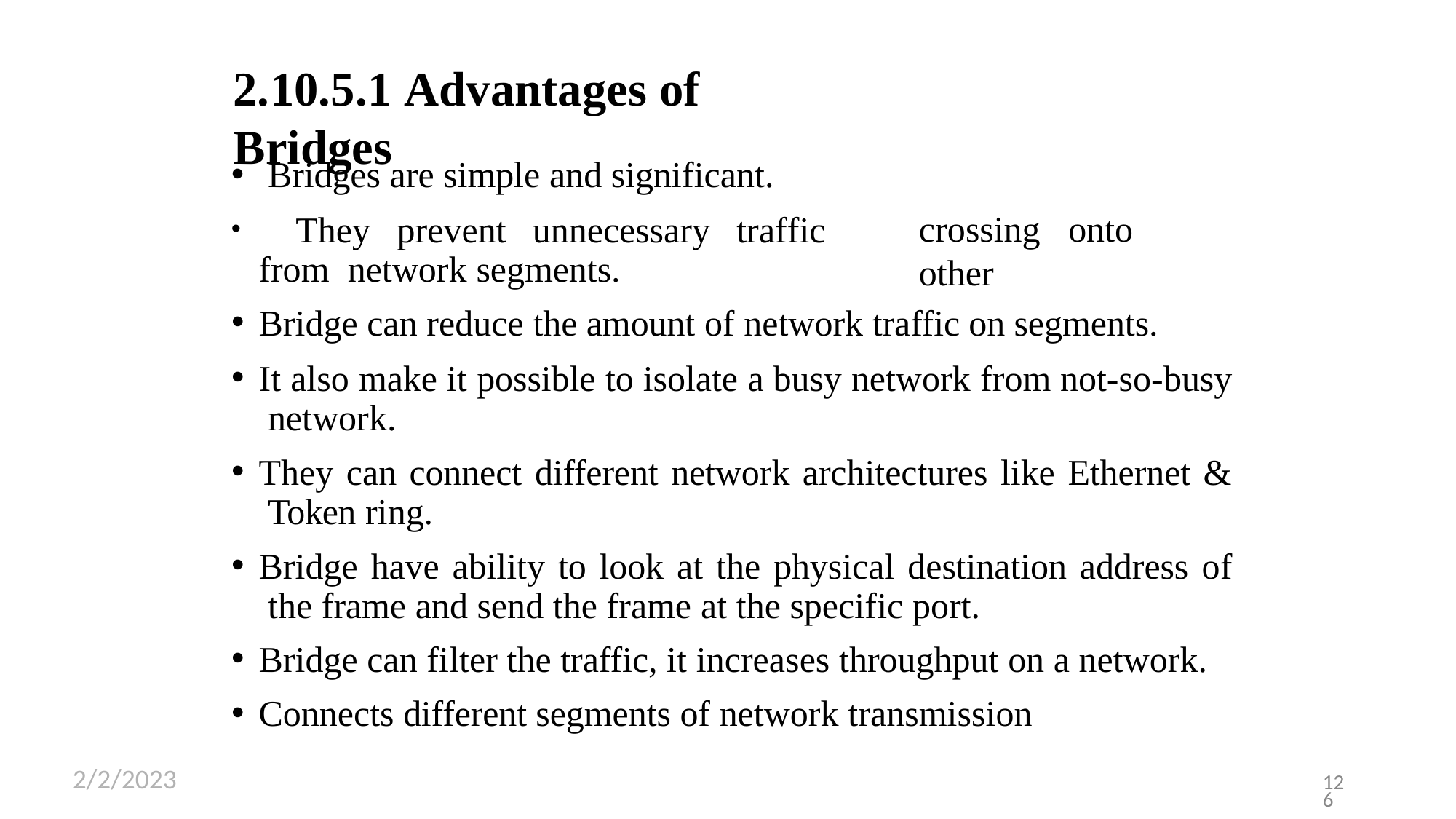

# 2.10.5.1 Advantages of Bridges
Bridges are simple and significant.
	They	prevent	unnecessary	traffic	from  network segments.
crossing	onto	other
Bridge can reduce the amount of network traffic on segments.
It also make it possible to isolate a busy network from not-so-busy  network.
They can connect different network architectures like Ethernet &  Token ring.
Bridge have ability to look at the physical destination address of  the frame and send the frame at the specific port.
Bridge can filter the traffic, it increases throughput on a network.
Connects different segments of network transmission
2/2/2023
COMPUTER COMMUNICATION
126